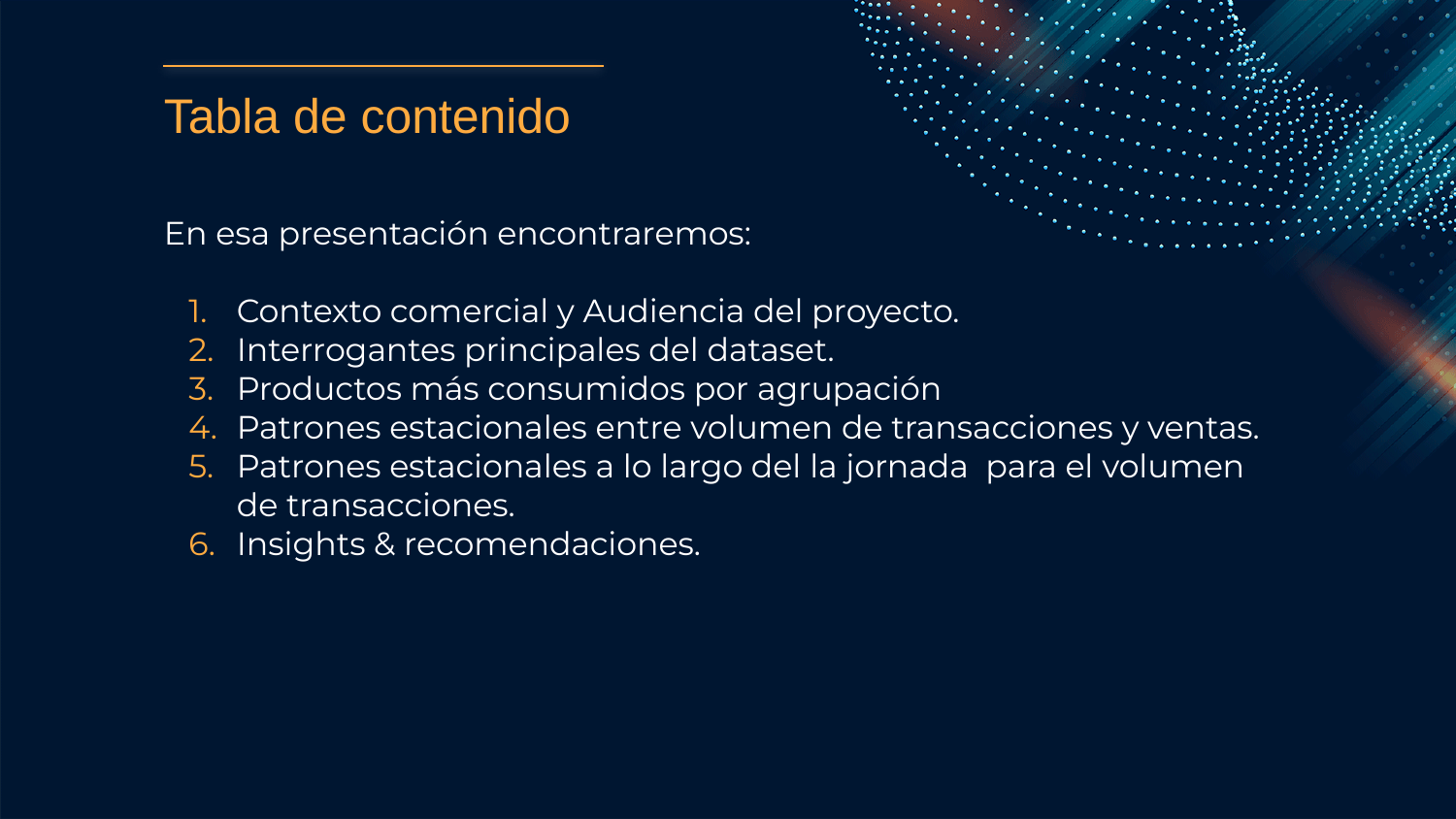

# Tabla de contenido
En esa presentación encontraremos:

Contexto comercial y Audiencia del proyecto.
Interrogantes principales del dataset.
Productos más consumidos por agrupación
Patrones estacionales entre volumen de transacciones y ventas.
Patrones estacionales a lo largo del la jornada  para el volumen de transacciones.
Insights & recomendaciones.